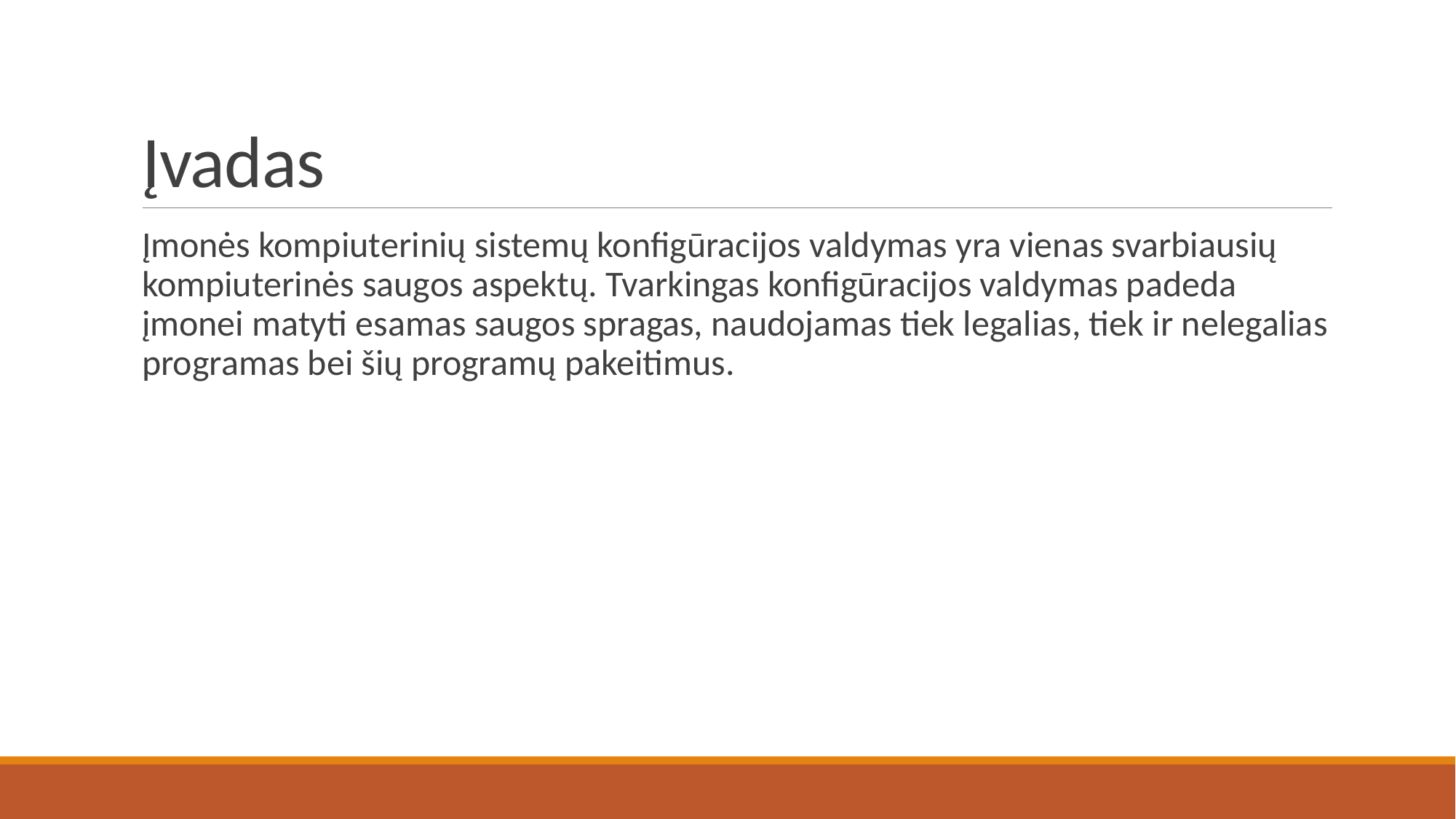

# Įvadas
Įmonės kompiuterinių sistemų konfigūracijos valdymas yra vienas svarbiausių kompiuterinės saugos aspektų. Tvarkingas konfigūracijos valdymas padeda įmonei matyti esamas saugos spragas, naudojamas tiek legalias, tiek ir nelegalias programas bei šių programų pakeitimus.